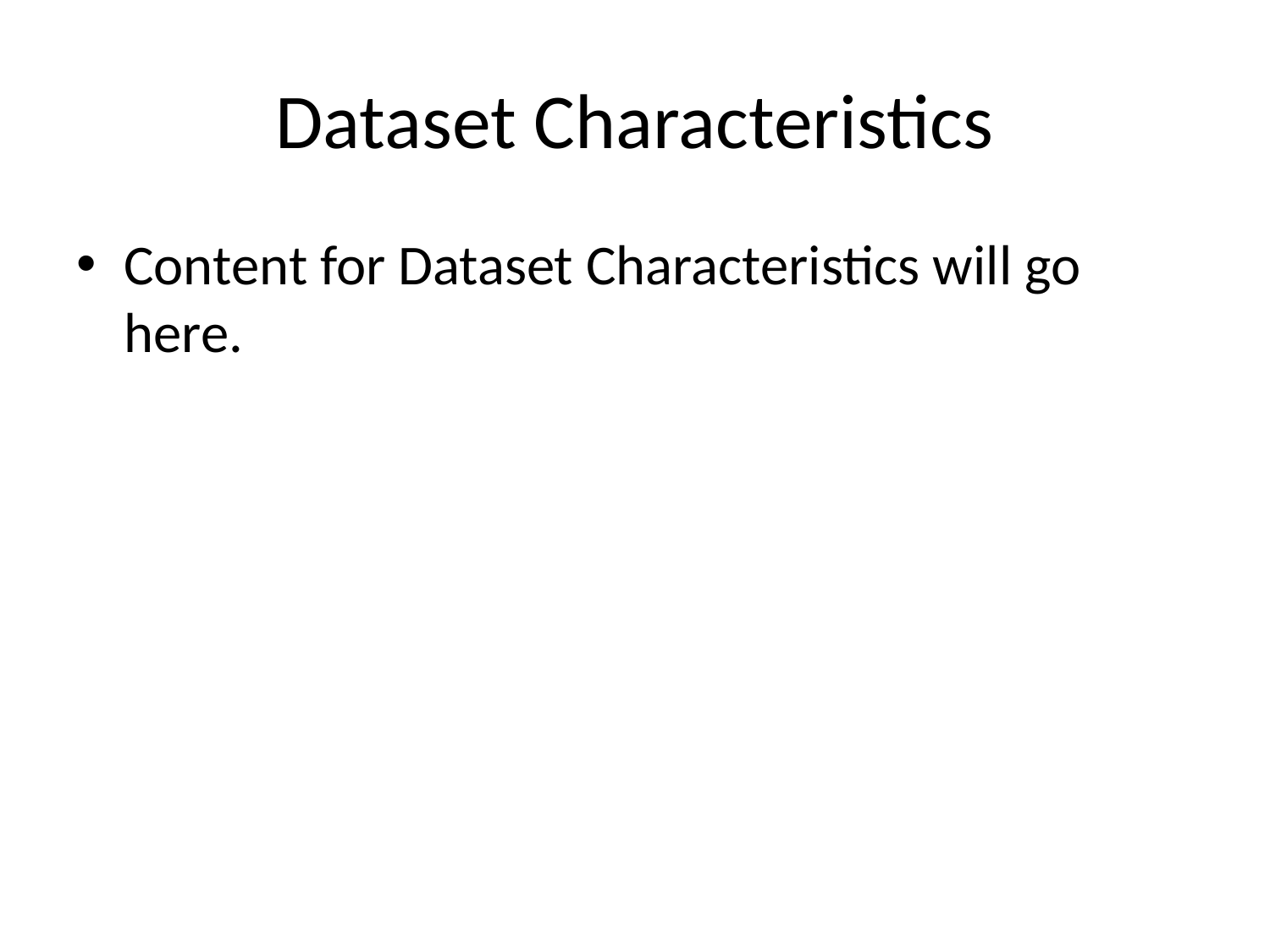

# Dataset Characteristics
Content for Dataset Characteristics will go here.